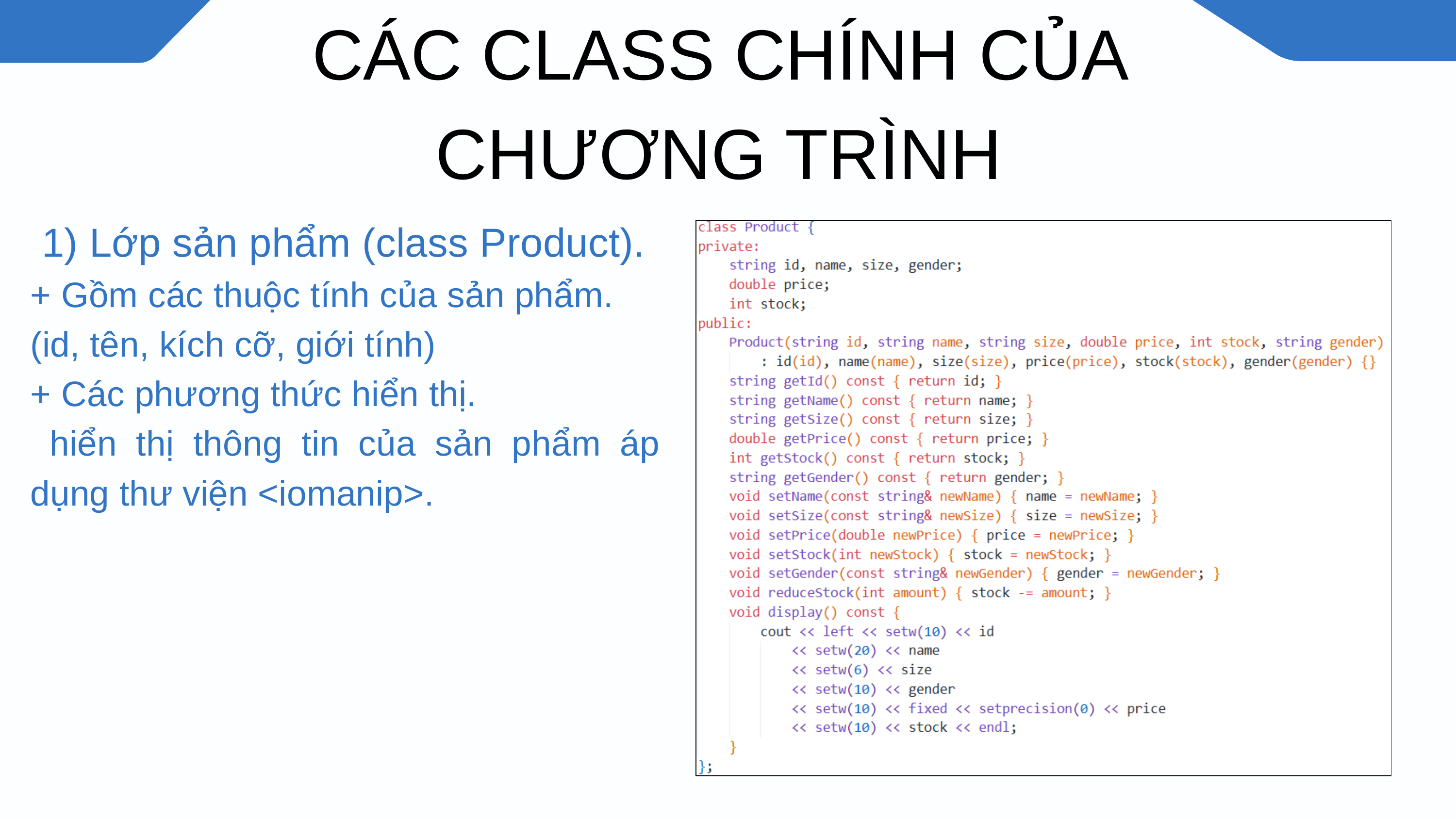

CÁC CLASS CHÍNH CỦA CHƯƠNG TRÌNH
 1) Lớp sản phẩm (class Product).
+ Gồm các thuộc tính của sản phẩm.
(id, tên, kích cỡ, giới tính)
+ Các phương thức hiển thị.
 hiển thị thông tin của sản phẩm áp dụng thư viện <iomanip>.